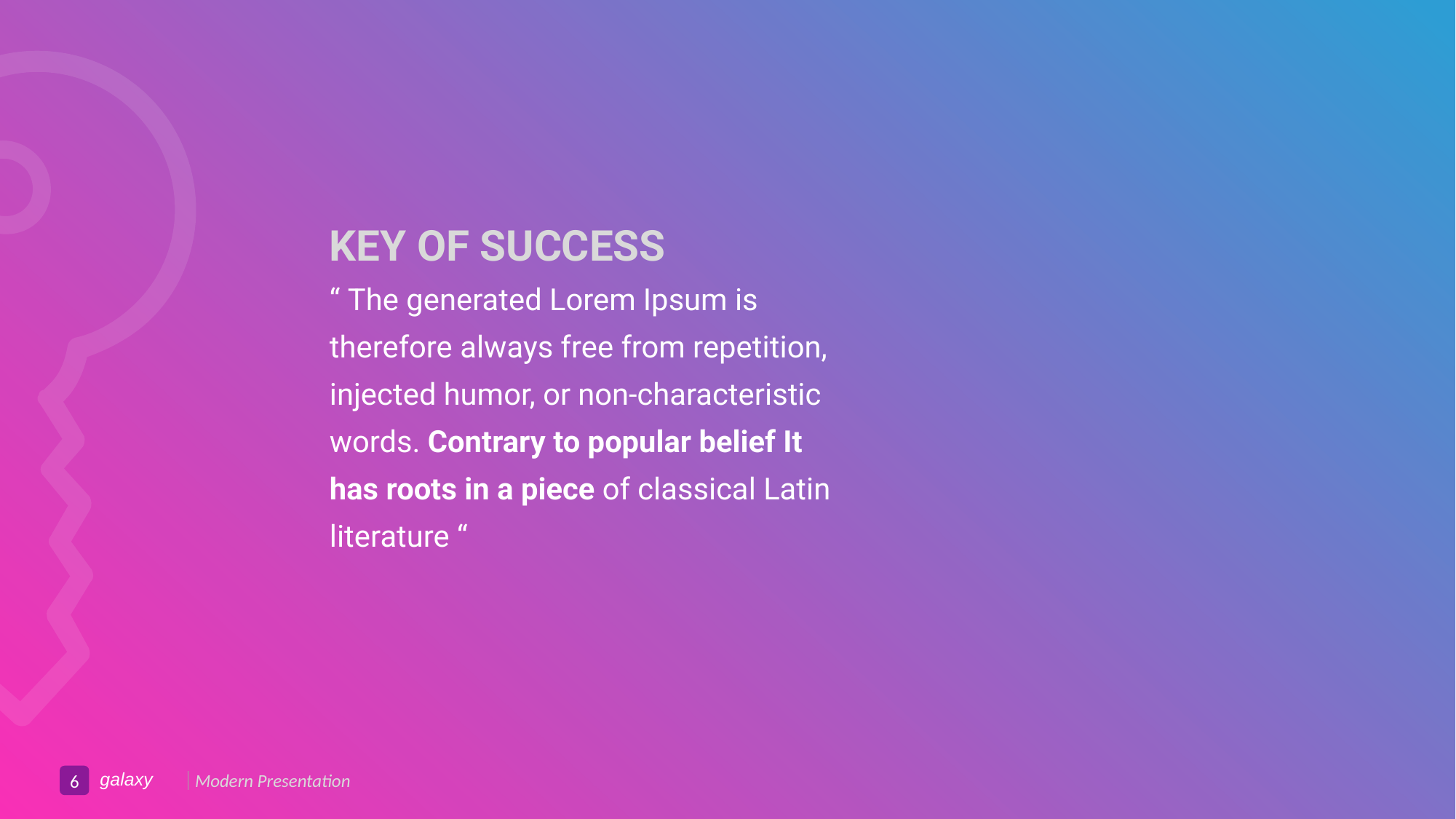

KEY OF SUCCESS
“ The generated Lorem Ipsum is therefore always free from repetition, injected humor, or non-characteristic words. Contrary to popular belief It has roots in a piece of classical Latin literature “
6